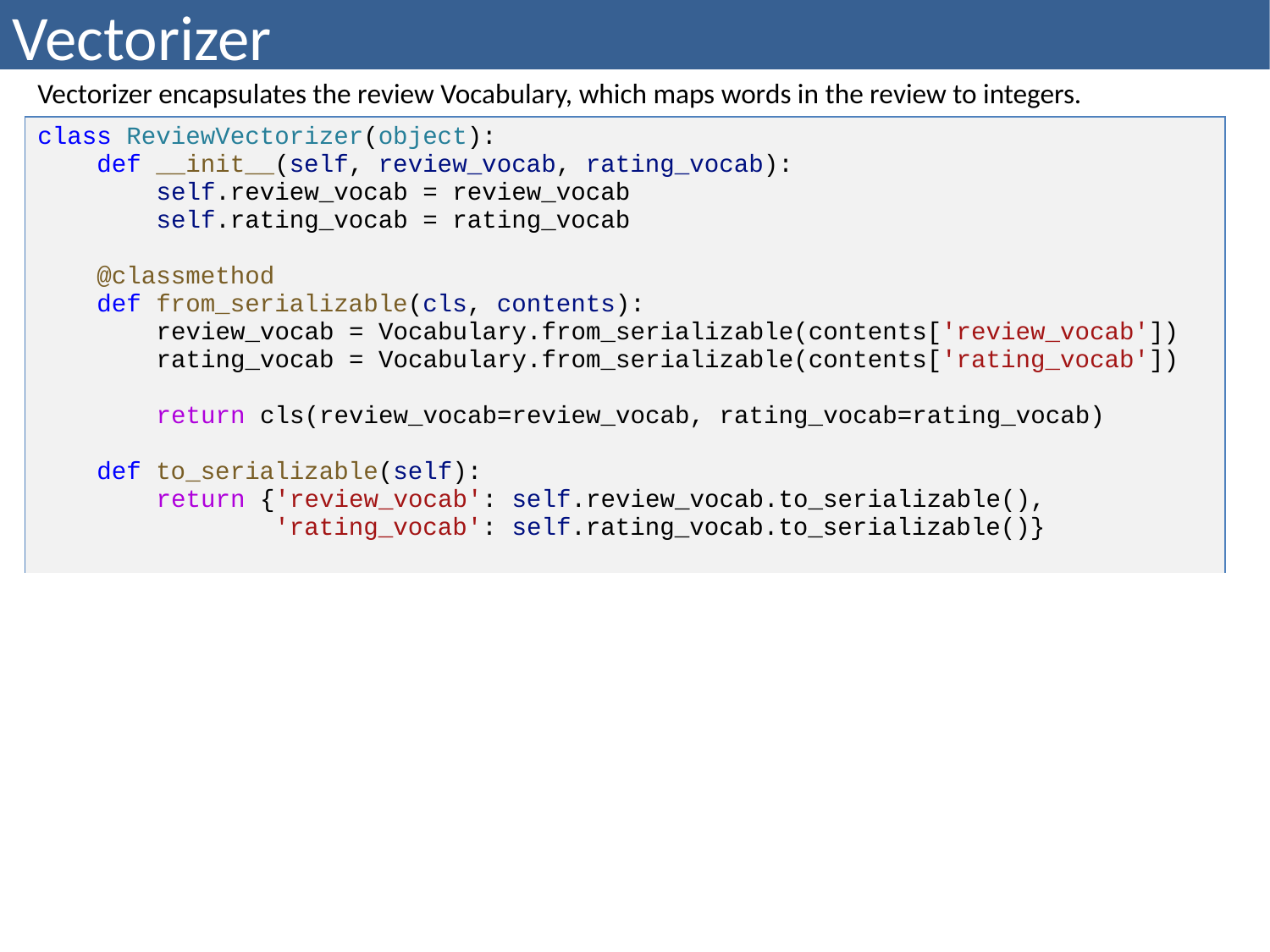

# Vectorizer
| Vectorizer encapsulates the review Vocabulary, which maps words in the review to integers. |
| --- |
| class ReviewVectorizer(object): def \_\_init\_\_(self, review\_vocab, rating\_vocab): self.review\_vocab = review\_vocab self.rating\_vocab = rating\_vocab @classmethod def from\_serializable(cls, contents): review\_vocab = Vocabulary.from\_serializable(contents['review\_vocab']) rating\_vocab = Vocabulary.from\_serializable(contents['rating\_vocab']) return cls(review\_vocab=review\_vocab, rating\_vocab=rating\_vocab) def to\_serializable(self): return {'review\_vocab': self.review\_vocab.to\_serializable(), 'rating\_vocab': self.rating\_vocab.to\_serializable()} |